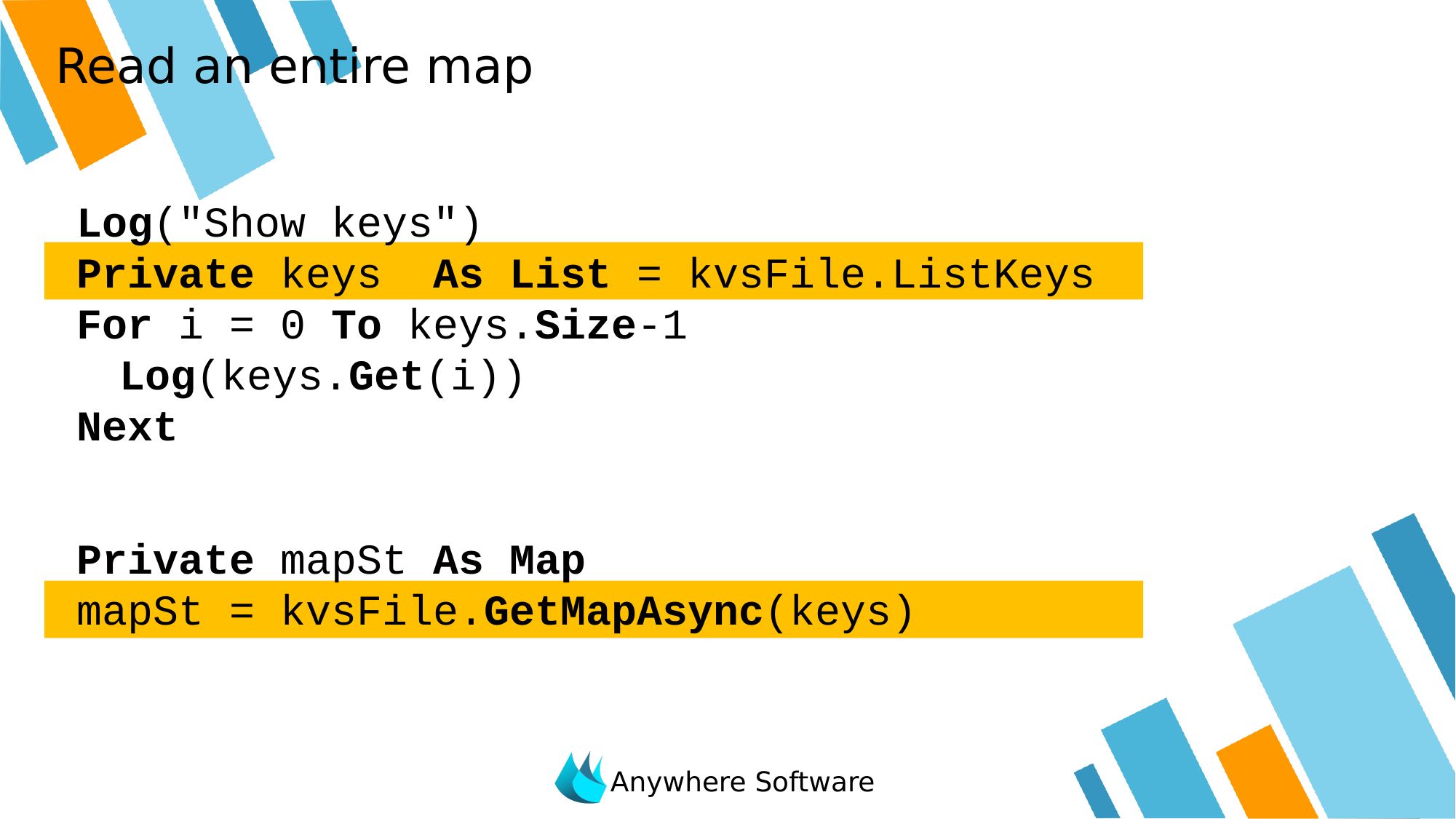

# Read an entire map
	Log("Show keys")
	Private keys  As List = kvsFile.ListKeys
	For i = 0 To keys.Size-1
		Log(keys.Get(i))
	Next

Private mapSt As Map
mapSt = kvsFile.GetMapAsync(keys)